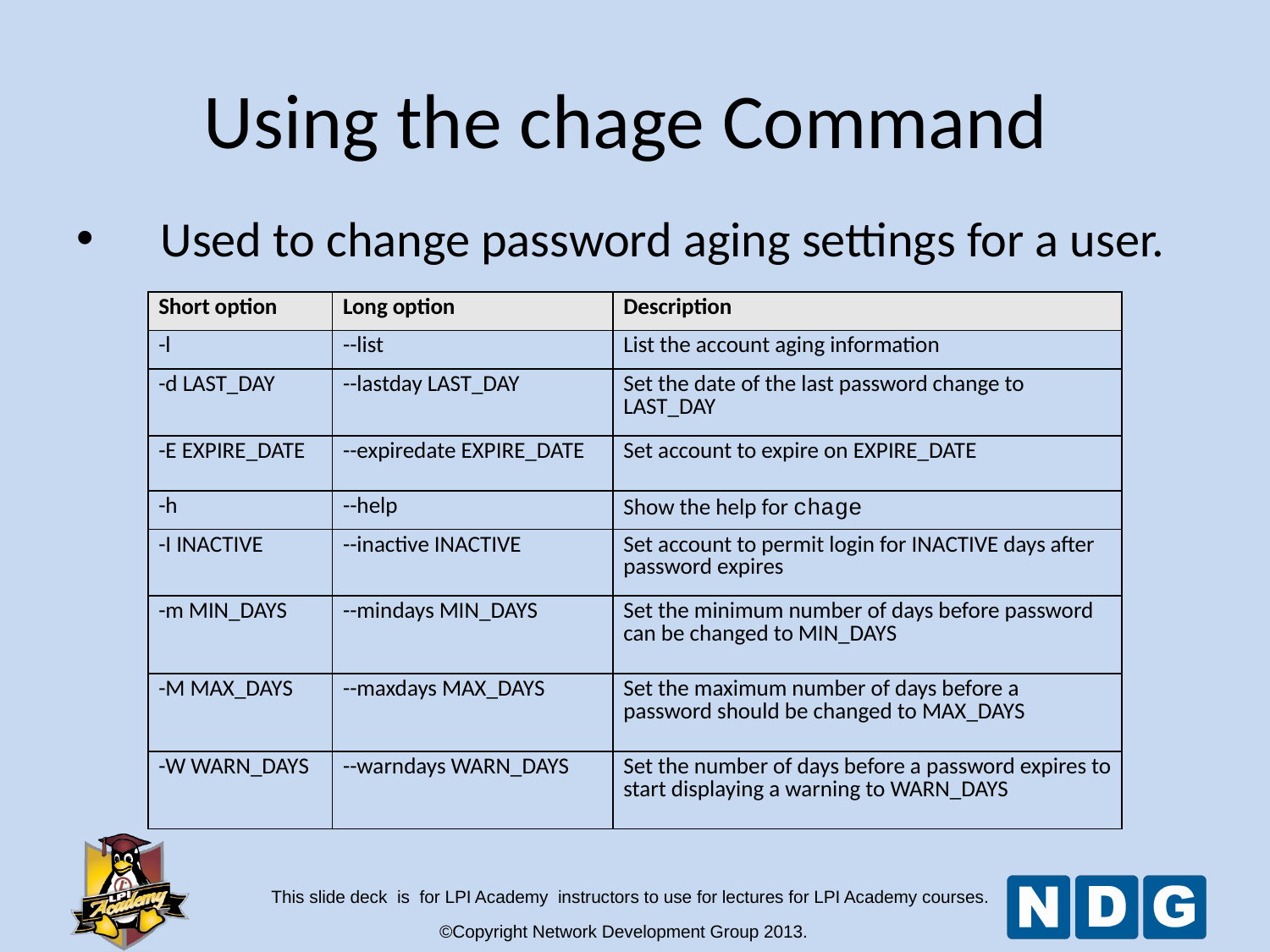

Using the chage Command
Used to change password aging settings for a user.
| Short option | Long option | Description |
| --- | --- | --- |
| -l | --list | List the account aging information |
| -d LAST\_DAY | --lastday LAST\_DAY | Set the date of the last password change to LAST\_DAY |
| -E EXPIRE\_DATE | --expiredate EXPIRE\_DATE | Set account to expire on EXPIRE\_DATE |
| -h | --help | Show the help for chage |
| -I INACTIVE | --inactive INACTIVE | Set account to permit login for INACTIVE days after password expires |
| -m MIN\_DAYS | --mindays MIN\_DAYS | Set the minimum number of days before password can be changed to MIN\_DAYS |
| -M MAX\_DAYS | --maxdays MAX\_DAYS | Set the maximum number of days before a password should be changed to MAX\_DAYS |
| -W WARN\_DAYS | --warndays WARN\_DAYS | Set the number of days before a password expires to start displaying a warning to WARN\_DAYS |